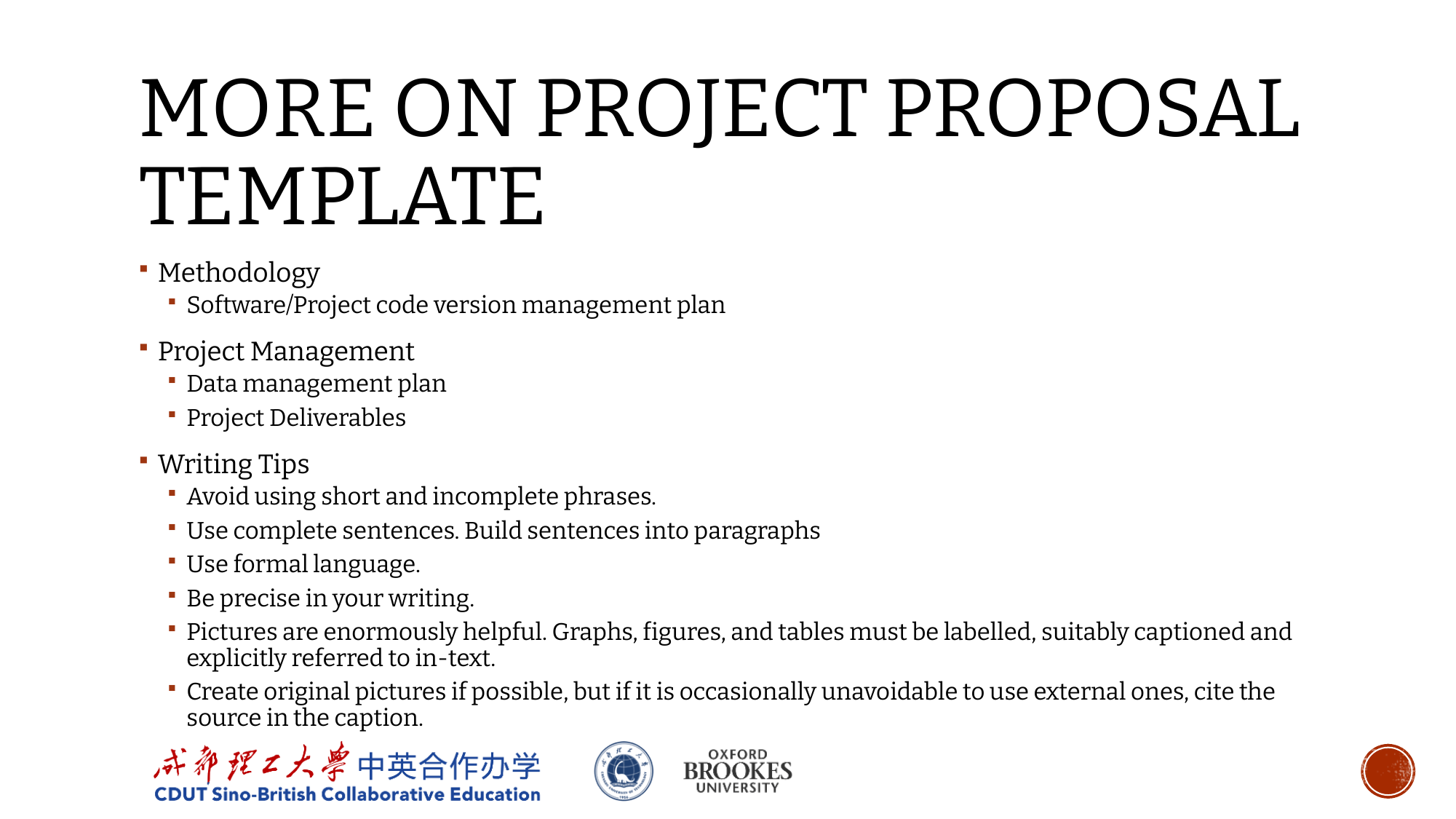

# MORE ON PROJECT PROPOSAL TEMPLATE
Methodology
Software/Project code version management plan
Project Management
Data management plan
Project Deliverables
Writing Tips
Avoid using short and incomplete phrases.
Use complete sentences. Build sentences into paragraphs
Use formal language.
Be precise in your writing.
Pictures are enormously helpful. Graphs, figures, and tables must be labelled, suitably captioned and explicitly referred to in-text.
Create original pictures if possible, but if it is occasionally unavoidable to use external ones, cite the source in the caption.

8